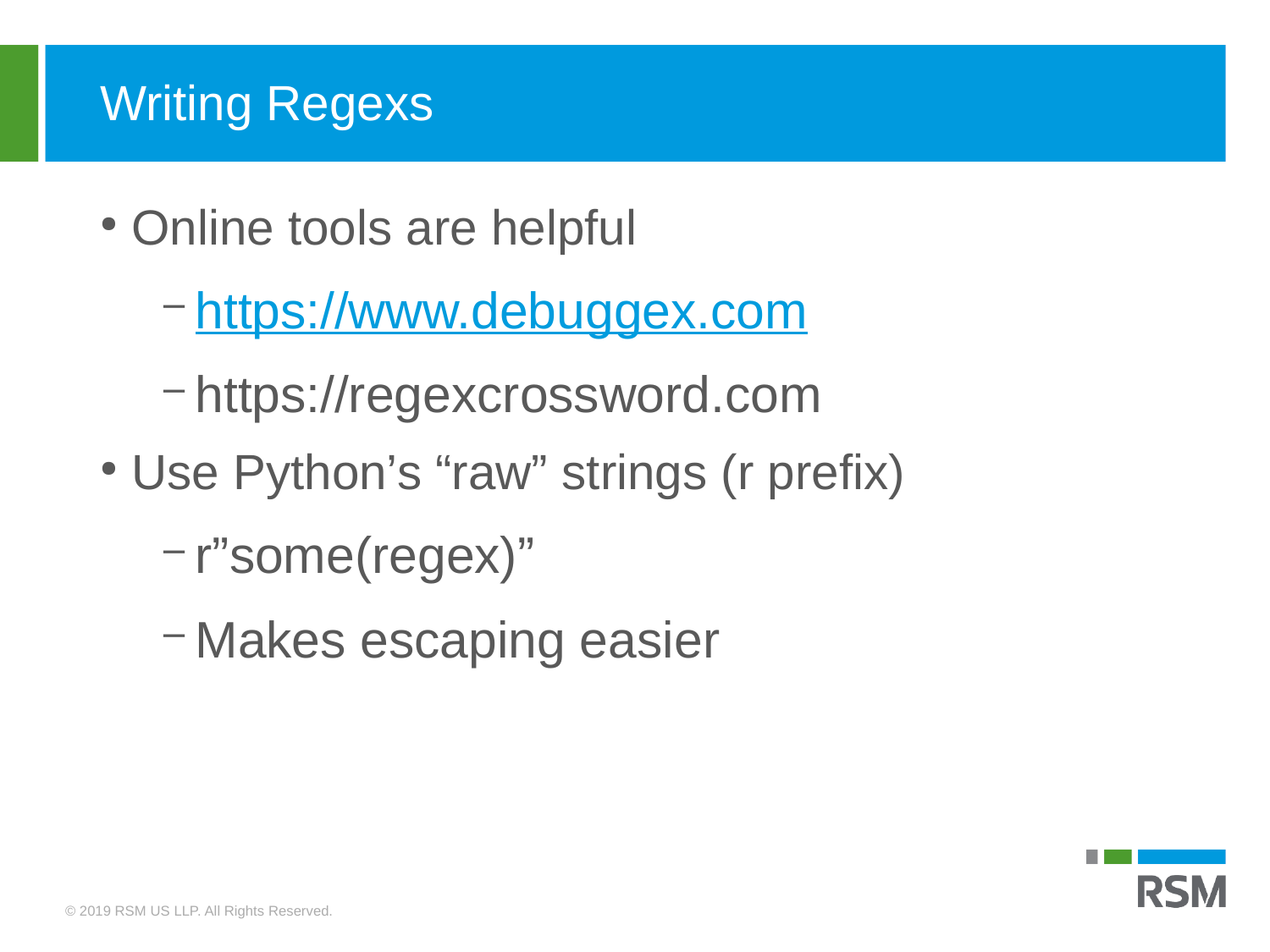

Writing Regexs
Online tools are helpful
https://www.debuggex.com
https://regexcrossword.com
Use Python’s “raw” strings (r prefix)
r”some(regex)”
Makes escaping easier